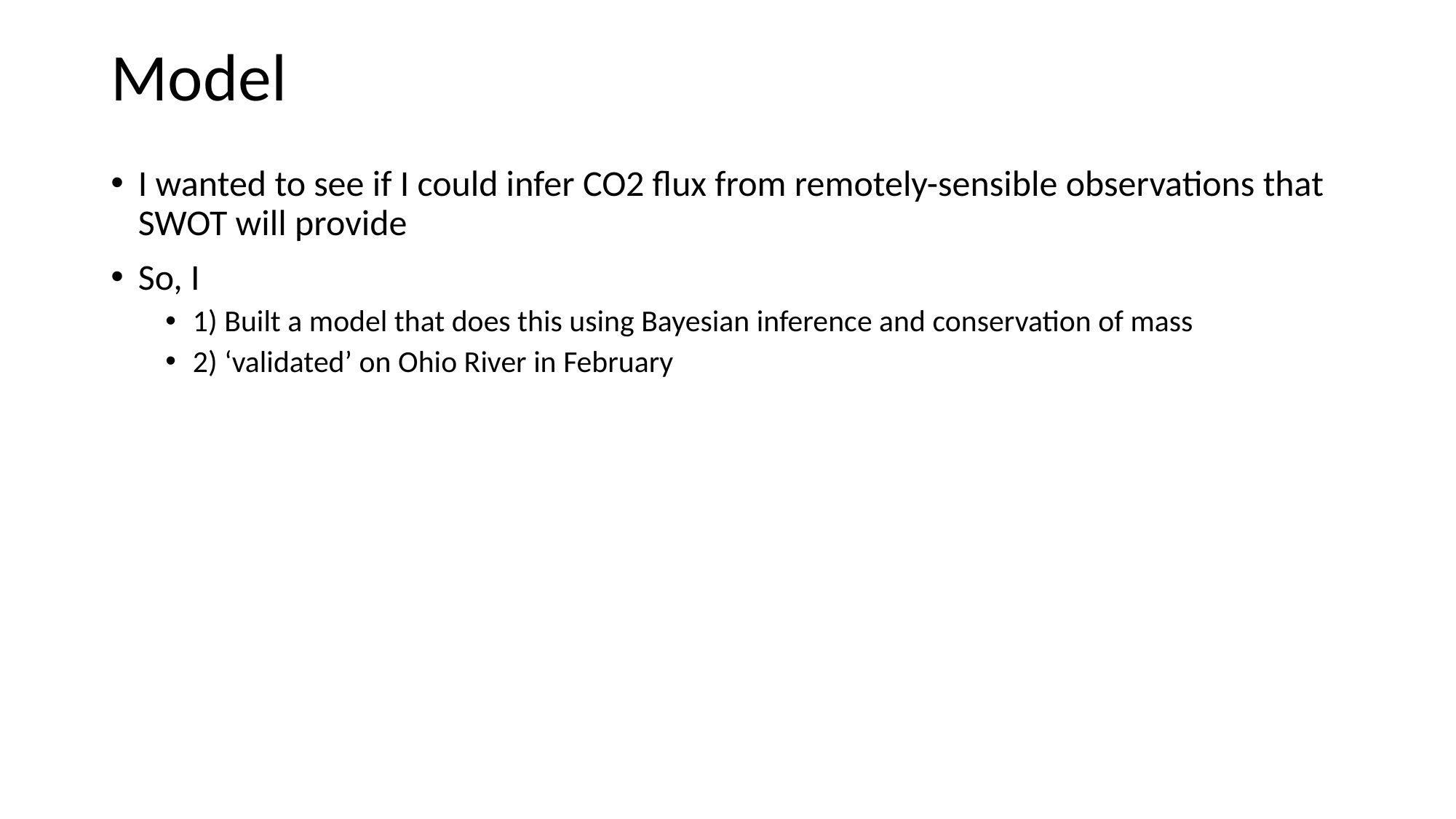

# Model
I wanted to see if I could infer CO2 flux from remotely-sensible observations that SWOT will provide
So, I
1) Built a model that does this using Bayesian inference and conservation of mass
2) ‘validated’ on Ohio River in February